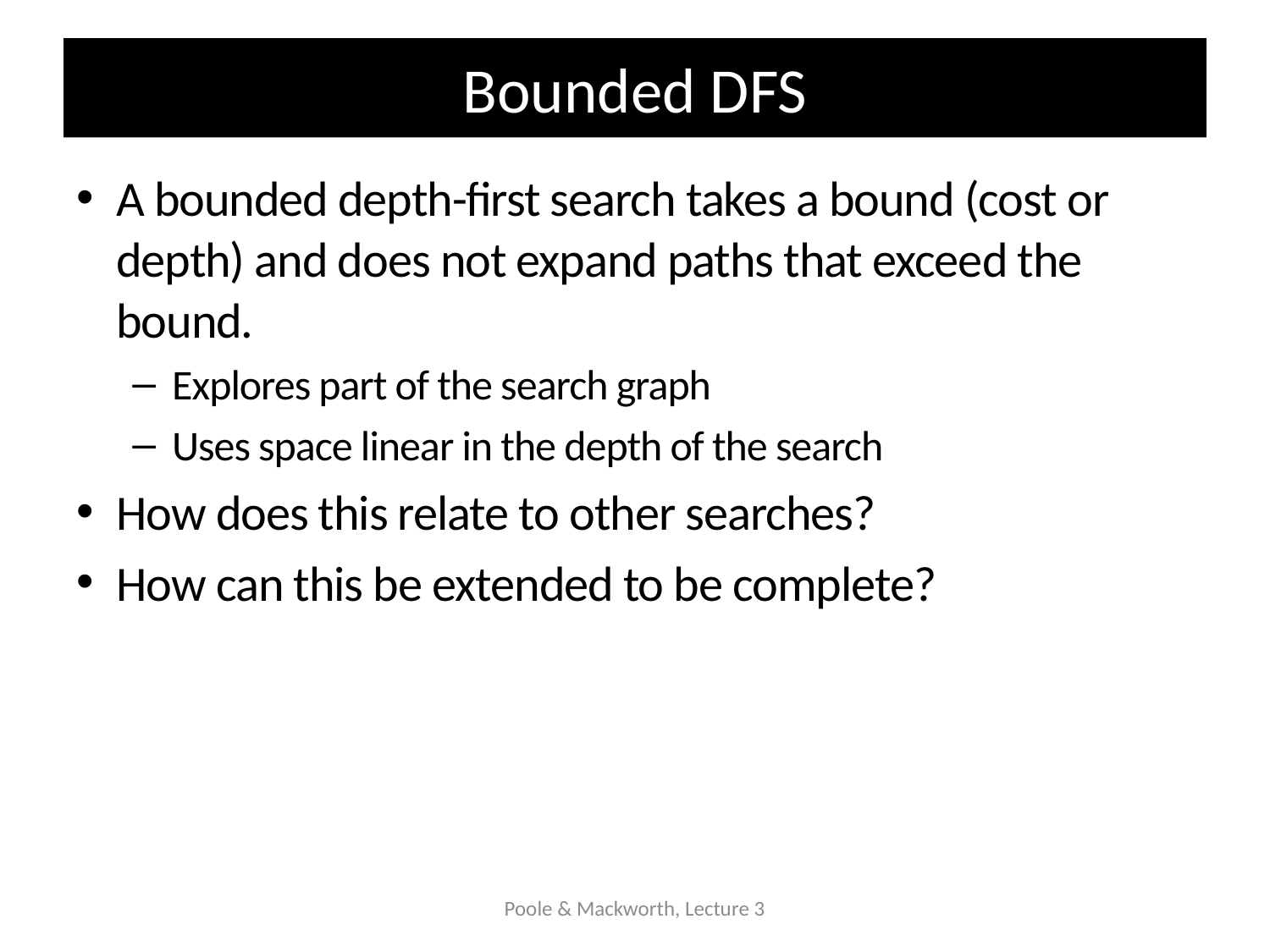

# Bounded DFS
A bounded depth-first search takes a bound (cost or depth) and does not expand paths that exceed the bound.
Explores part of the search graph
Uses space linear in the depth of the search
How does this relate to other searches?
How can this be extended to be complete?

Poole & Mackworth, Lecture 3